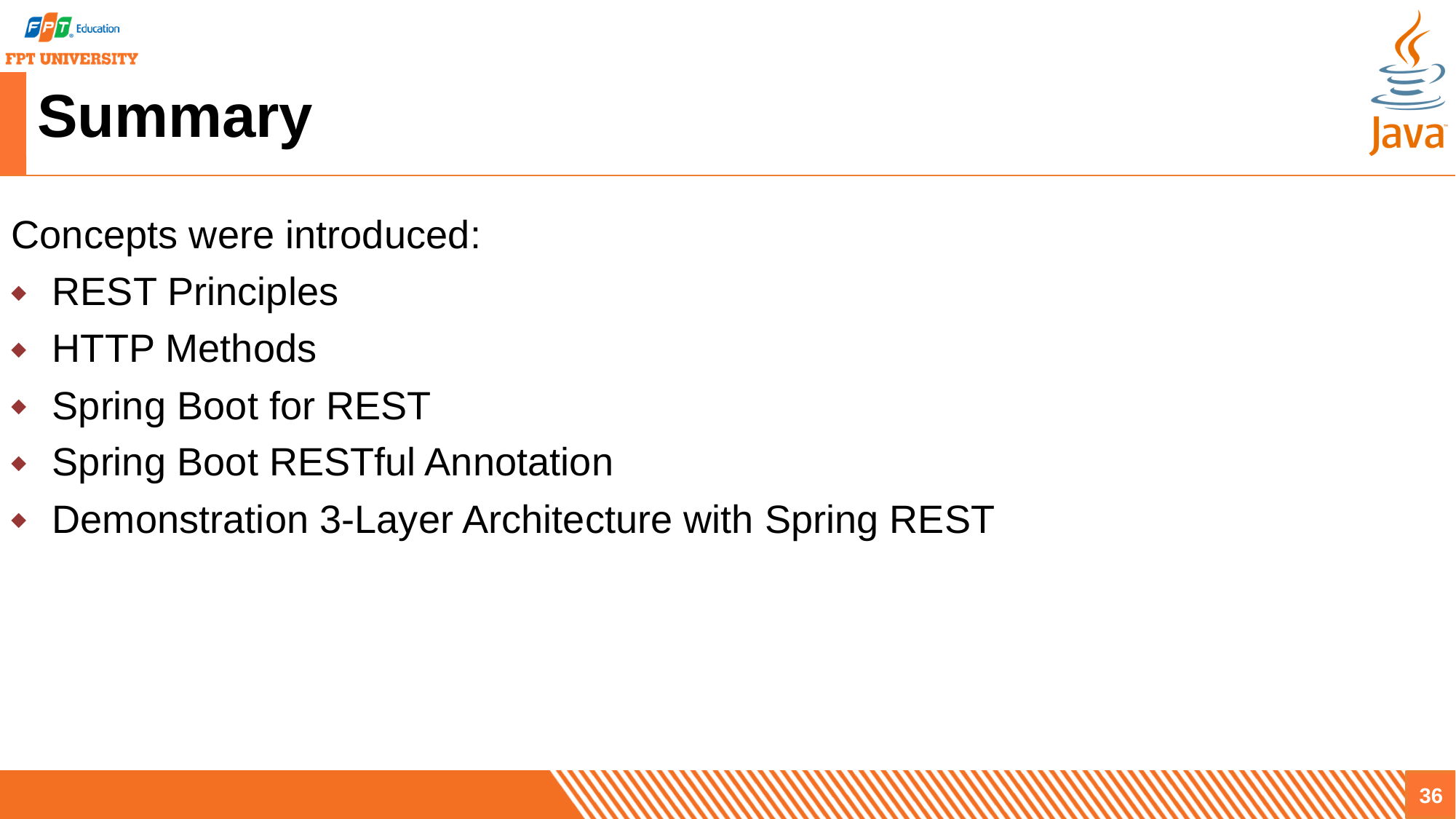

# Summary
Concepts were introduced:
REST Principles
HTTP Methods
Spring Boot for REST
Spring Boot RESTful Annotation
Demonstration 3-Layer Architecture with Spring REST

36